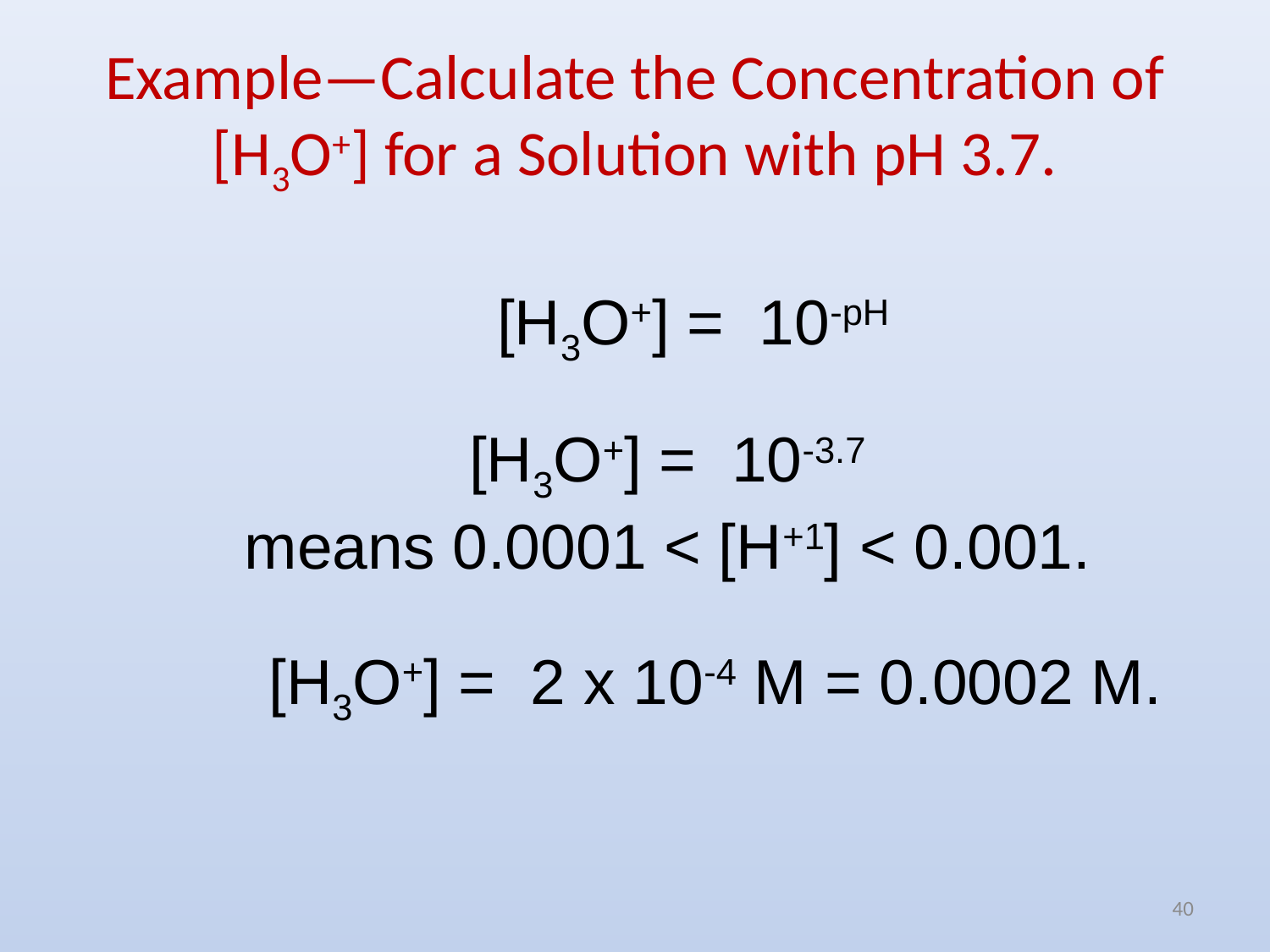

# Example—Calculate the Concentration of [H3O+] for a Solution with pH 3.7.
[H3O+] =  10-pH
[H3O+] =  10-3.7
means 0.0001 < [H+1] < 0.001.
[H3O+] =  2 x 10-4 M = 0.0002 M.
40